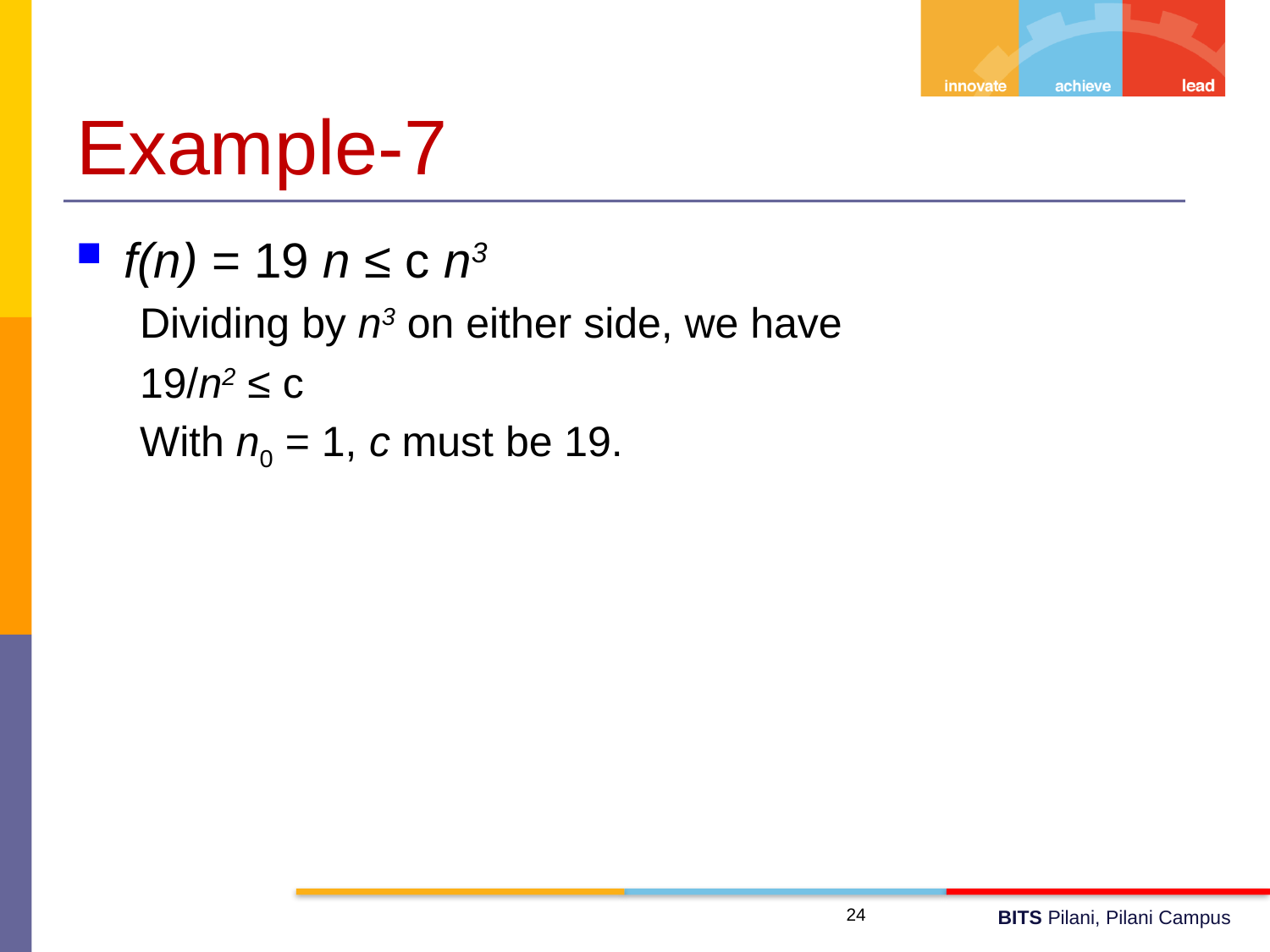

# Example-7
f(n) = 19 n ≤ c n3
Dividing by n3 on either side, we have
19/n2 ≤ c
With n0 = 1, c must be 19.

24